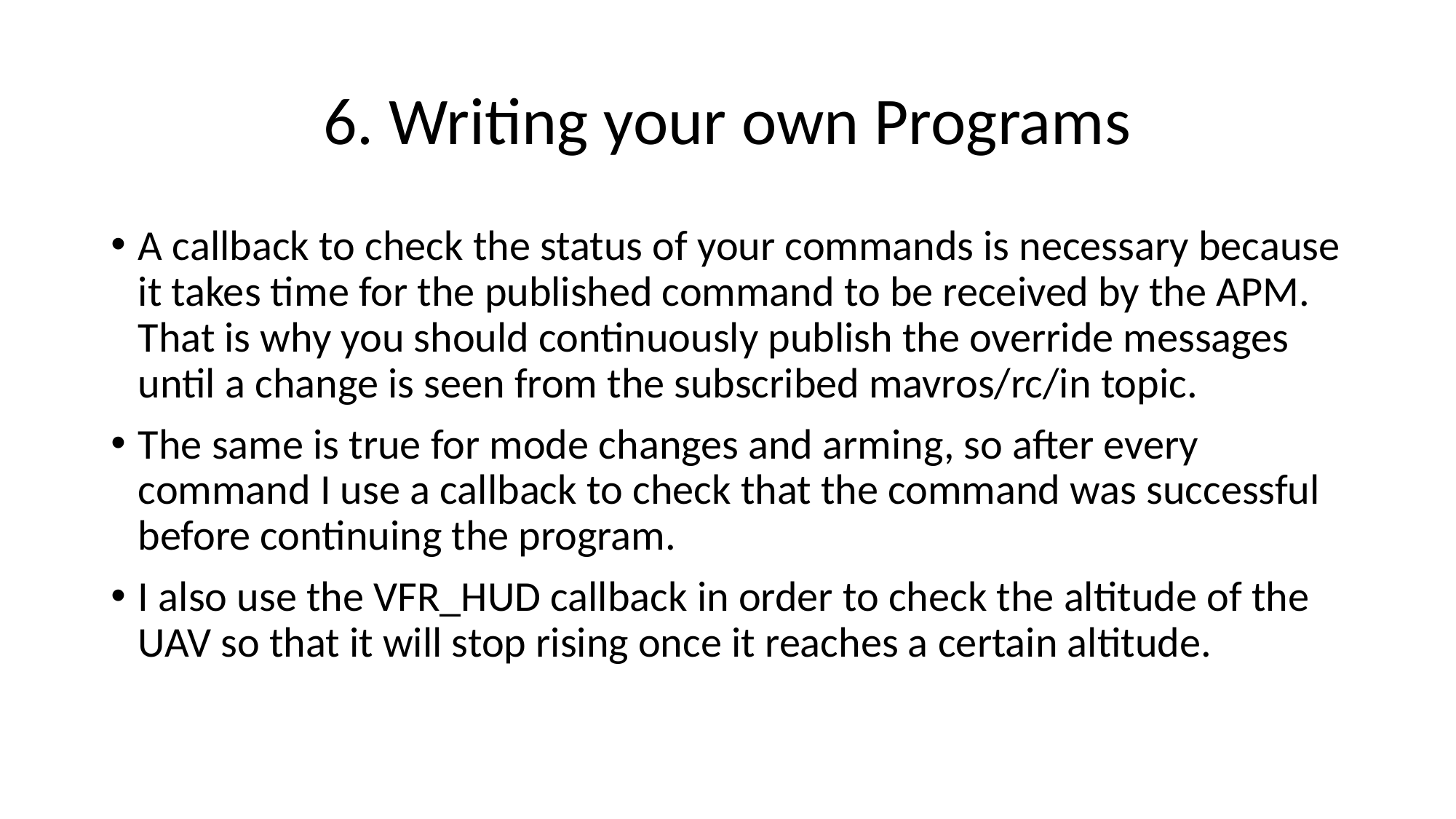

# 6. Writing your own Programs
A callback to check the status of your commands is necessary because it takes time for the published command to be received by the APM. That is why you should continuously publish the override messages until a change is seen from the subscribed mavros/rc/in topic.
The same is true for mode changes and arming, so after every command I use a callback to check that the command was successful before continuing the program.
I also use the VFR_HUD callback in order to check the altitude of the UAV so that it will stop rising once it reaches a certain altitude.